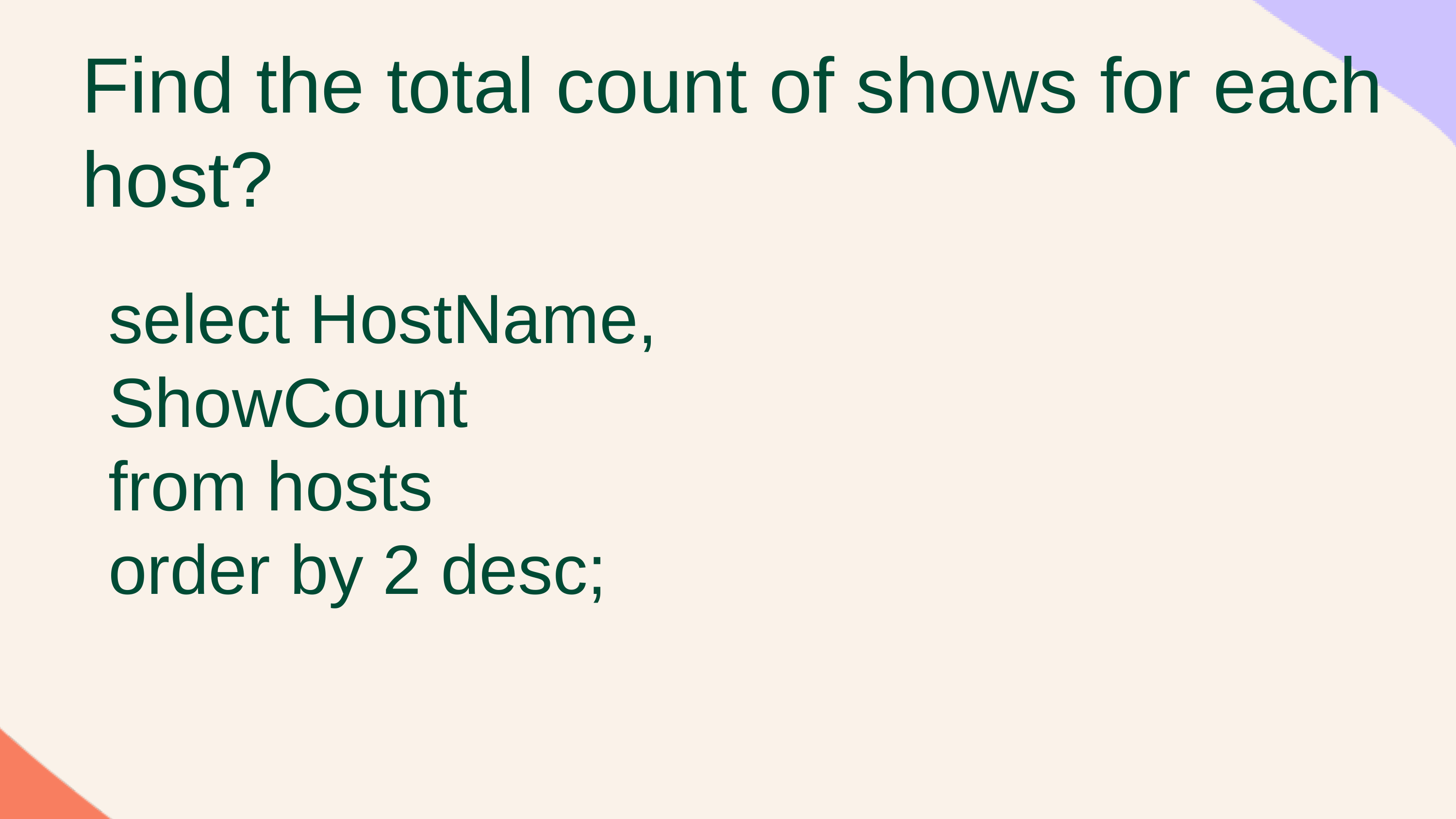

Find the total count of shows for each host?
select HostName,
ShowCount
from hosts
order by 2 desc;